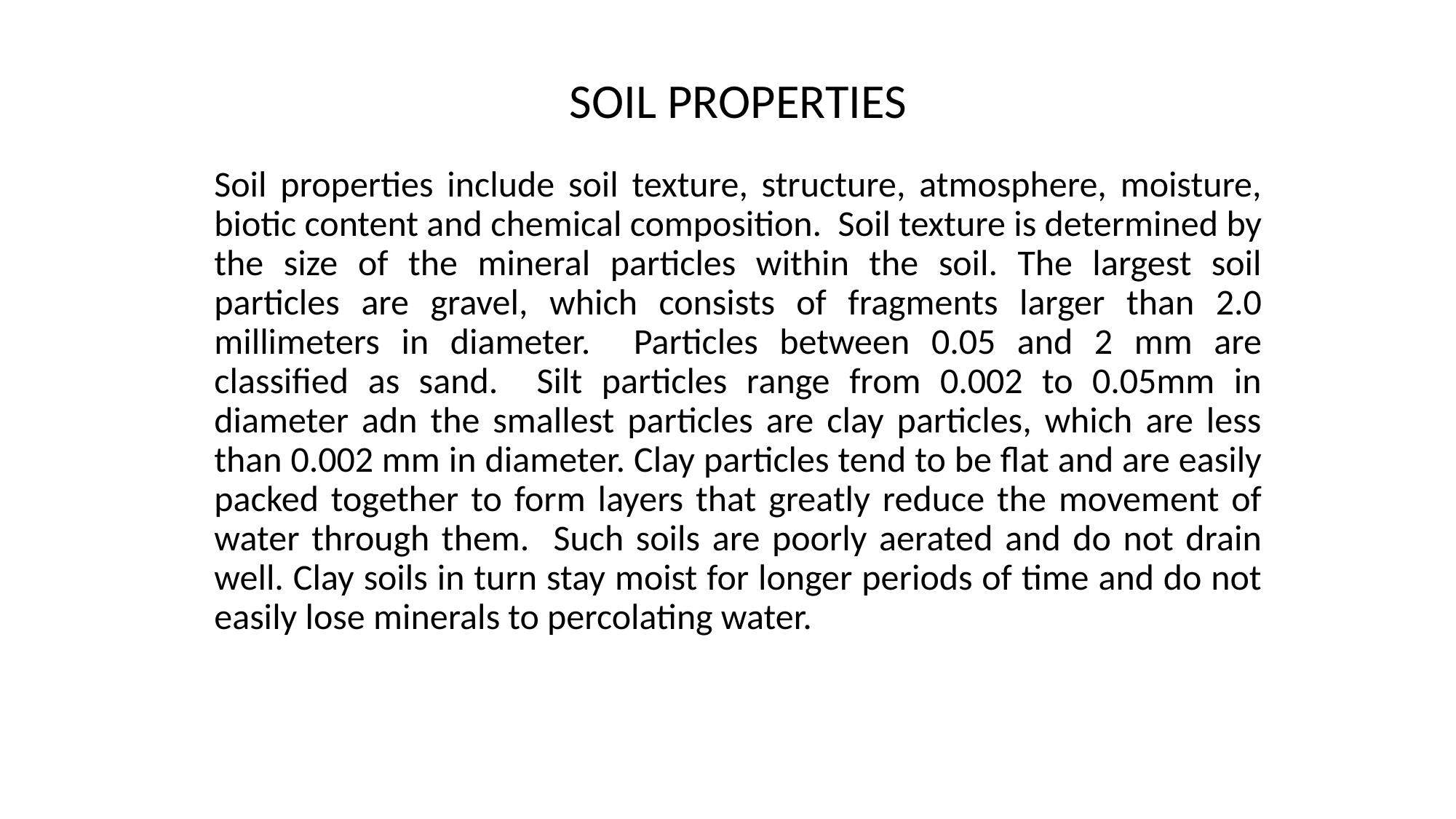

# SOIL PROPERTIES
Soil properties include soil texture, structure, atmosphere, moisture, biotic content and chemical composition.  Soil texture is determined by the size of the mineral particles within the soil. The largest soil particles are gravel, which consists of fragments larger than 2.0 millimeters in diameter.  Particles between 0.05 and 2 mm are classified as sand.  Silt particles range from 0.002 to 0.05mm in diameter adn the smallest particles are clay particles, which are less than 0.002 mm in diameter. Clay particles tend to be flat and are easily packed together to form layers that greatly reduce the movement of water through them.  Such soils are poorly aerated and do not drain well. Clay soils in turn stay moist for longer periods of time and do not easily lose minerals to percolating water.